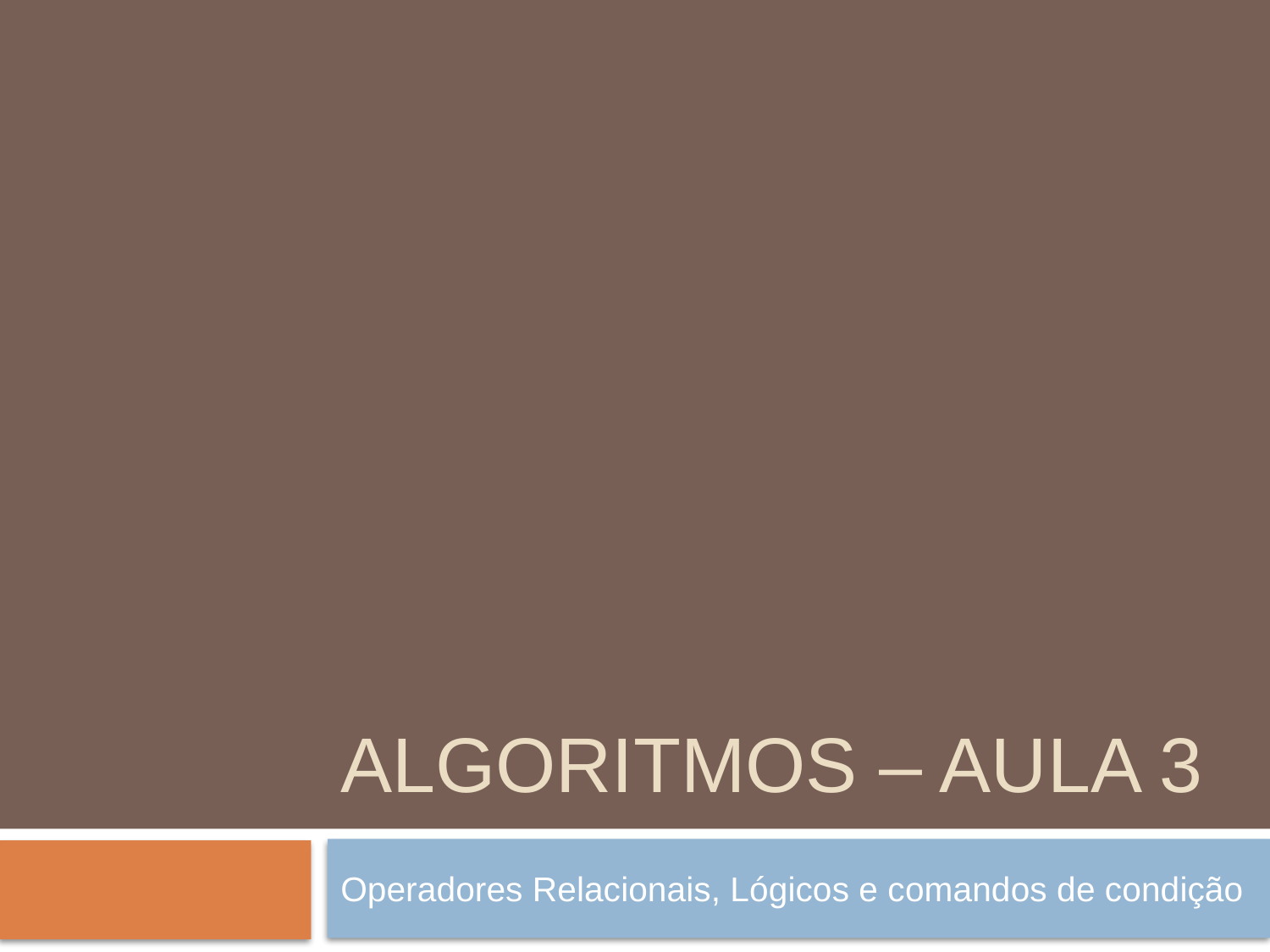

# Algoritmos – Aula 3
Operadores Relacionais, Lógicos e comandos de condição